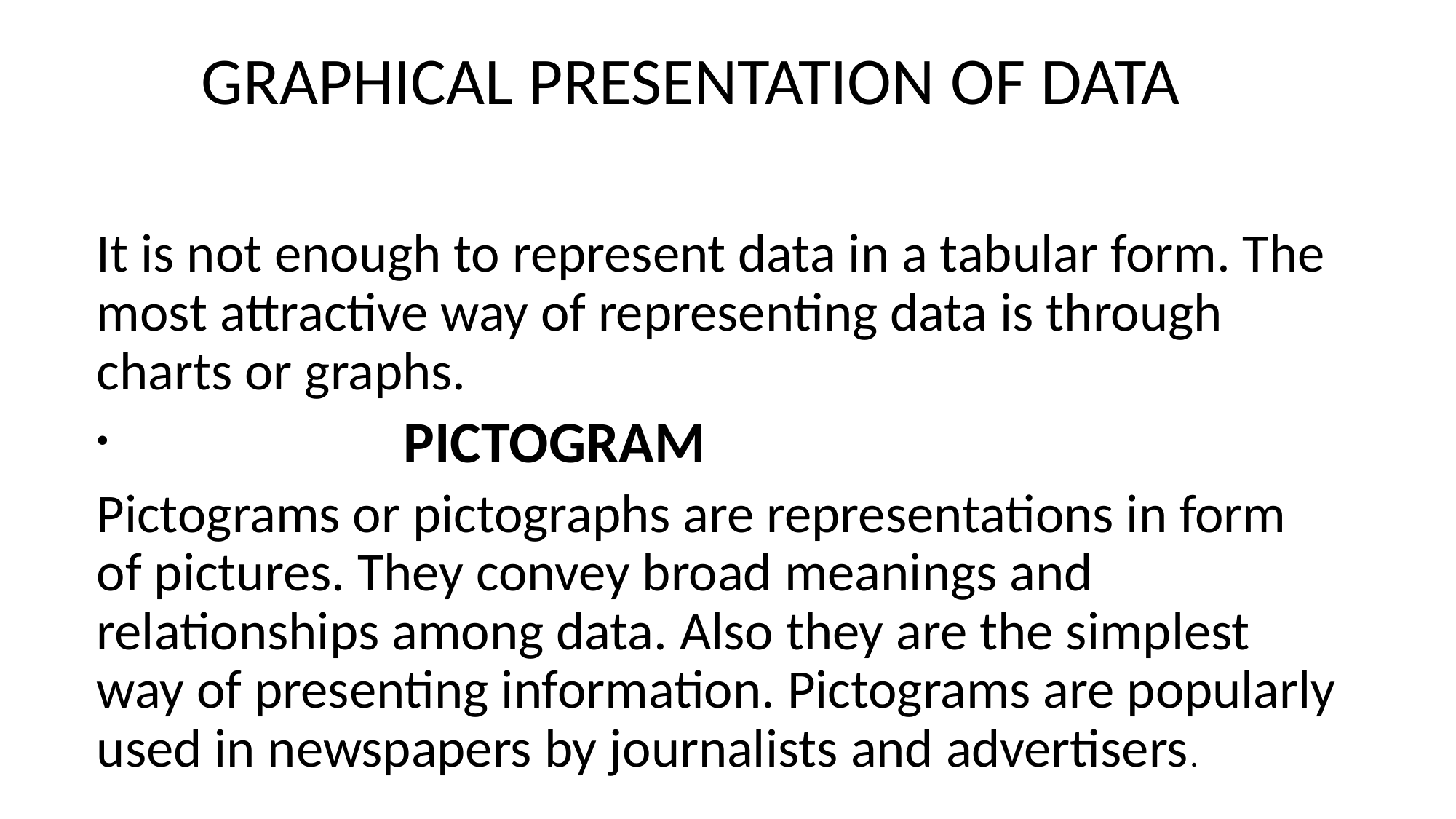

# GRAPHICAL PRESENTATION OF DATA
It is not enough to represent data in a tabular form. The most attractive way of representing data is through charts or graphs.
                                     PICTOGRAM
Pictograms or pictographs are representations in form of pictures. They convey broad meanings and relationships among data. Also they are the simplest way of presenting information. Pictograms are popularly used in newspapers by journalists and advertisers.